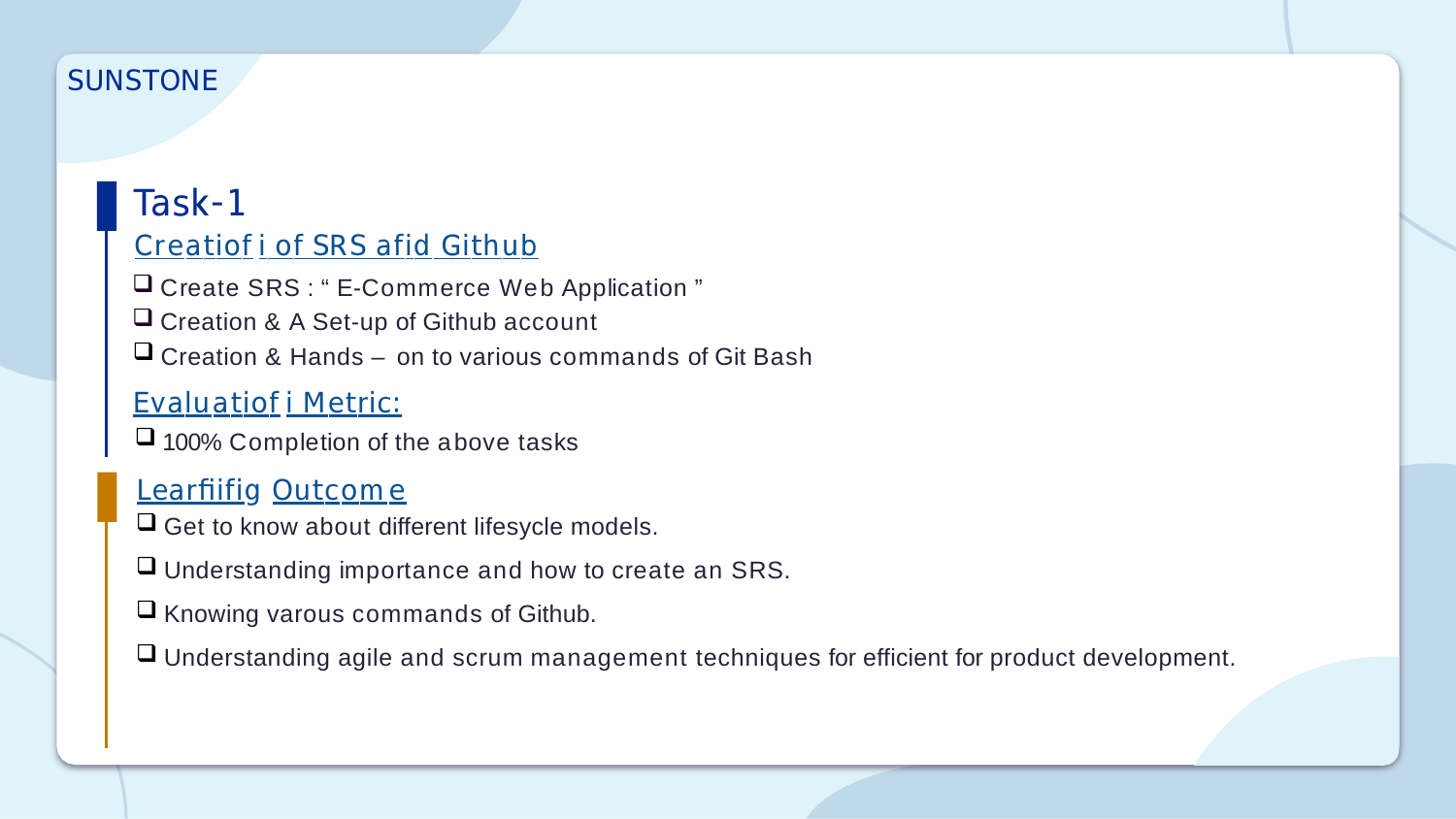

# SUNSTONE
Task-1
Creatiofi of SRS afid Github
Create SRS : “ E-Commerce Web Application ”
Creation & A Set-up of Github account
Creation & Hands – on to various commands of Git Bash
Evaluatiofi Metric:
100% Completion of the above tasks
Learfiifig Outcome
Get to know about different lifesycle models.
Understanding importance and how to create an SRS.
Knowing varous commands of Github.
Understanding agile and scrum management techniques for efficient for product development.